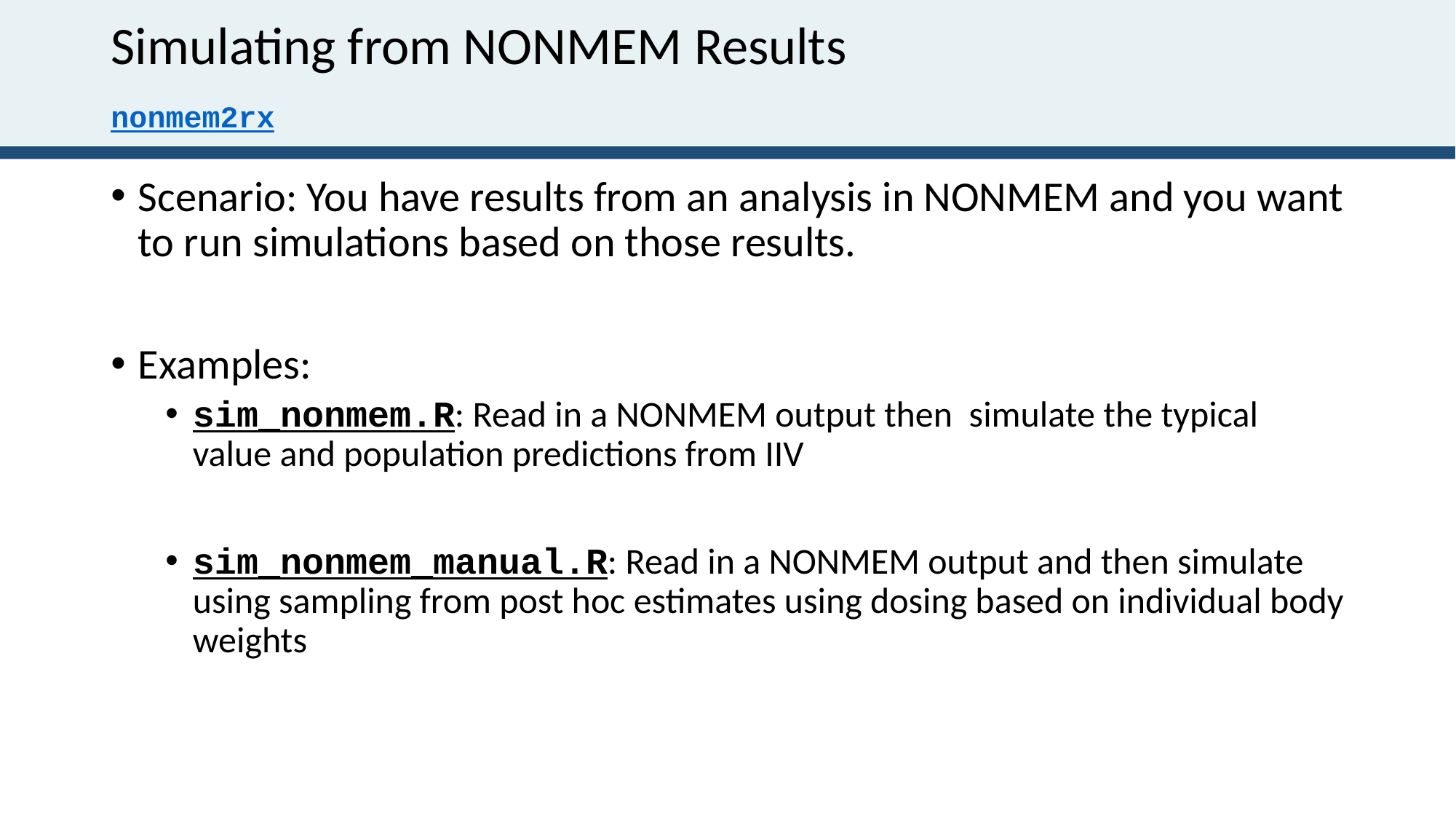

# Simulating from NONMEM Results
nonmem2rx
Scenario: You have results from an analysis in NONMEM and you want to run simulations based on those results.

Examples:
sim_nonmem.R: Read in a NONMEM output then  simulate the typical value and population predictions from IIV

sim_nonmem_manual.R: Read in a NONMEM output and then simulate using sampling from post hoc estimates using dosing based on individual body weights